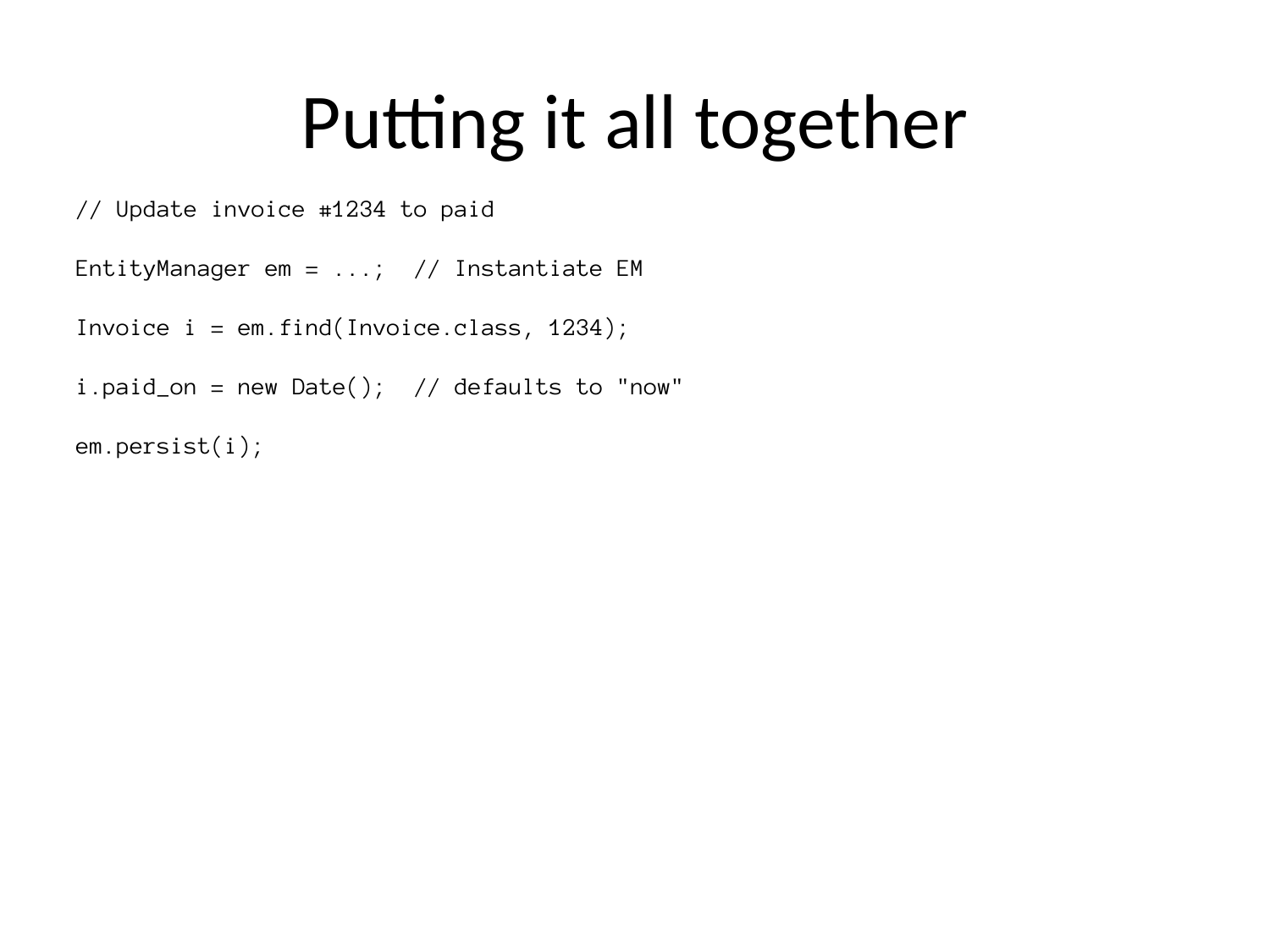

# Putting it all together
// Update invoice #1234 to paid

EntityManager em = ...;  // Instantiate EM

Invoice i = em.find(Invoice.class, 1234);

i.paid_on = new Date();  // defaults to "now"

em.persist(i);